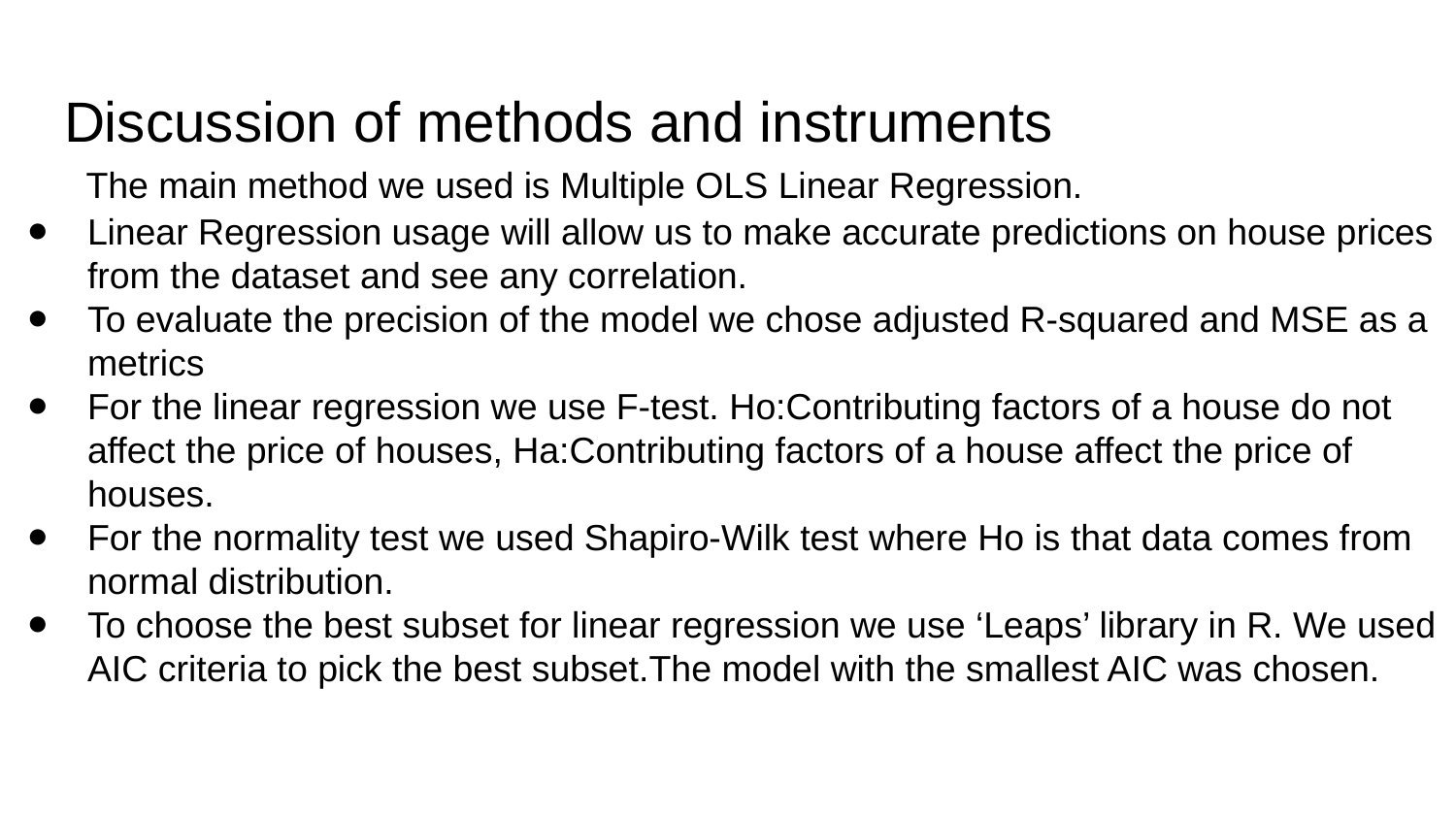

# Discussion of methods and instruments
       The main method we used is Multiple OLS Linear Regression.
Linear Regression usage will allow us to make accurate predictions on house prices from the dataset and see any correlation.
To evaluate the precision of the model we chose adjusted R-squared and MSE as a metrics
For the linear regression we use F-test. Ho:Contributing factors of a house do not affect the price of houses, Ha:Contributing factors of a house affect the price of houses.
For the normality test we used Shapiro-Wilk test where Ho is that data comes from normal distribution.
To choose the best subset for linear regression we use ‘Leaps’ library in R. We used AIC criteria to pick the best subset.The model with the smallest AIC was chosen.